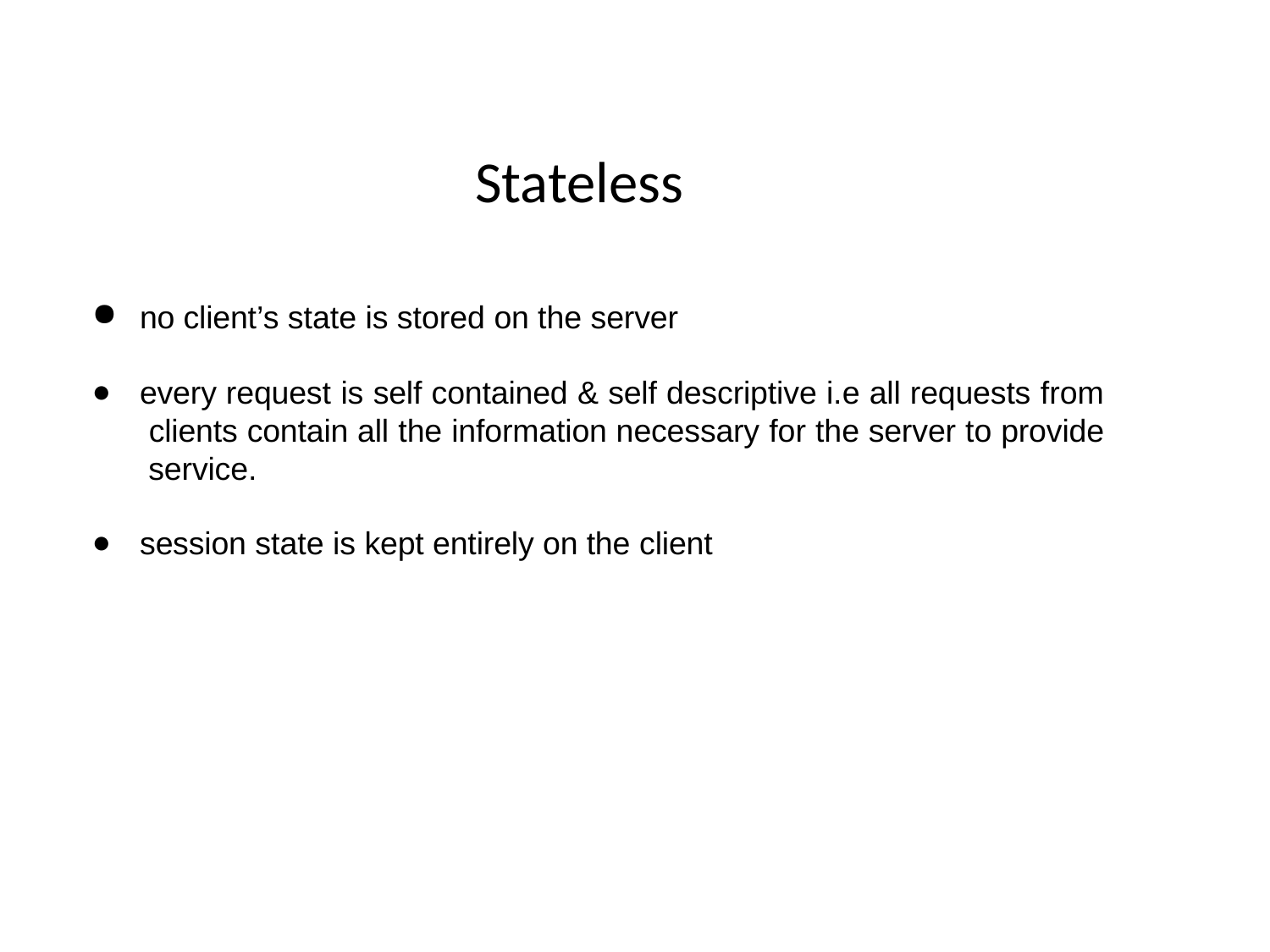

# Stateless
no client’s state is stored on the server

every request is self contained & self descriptive i.e all requests from  clients contain all the information necessary for the server to provide  service.

session state is kept entirely on the client